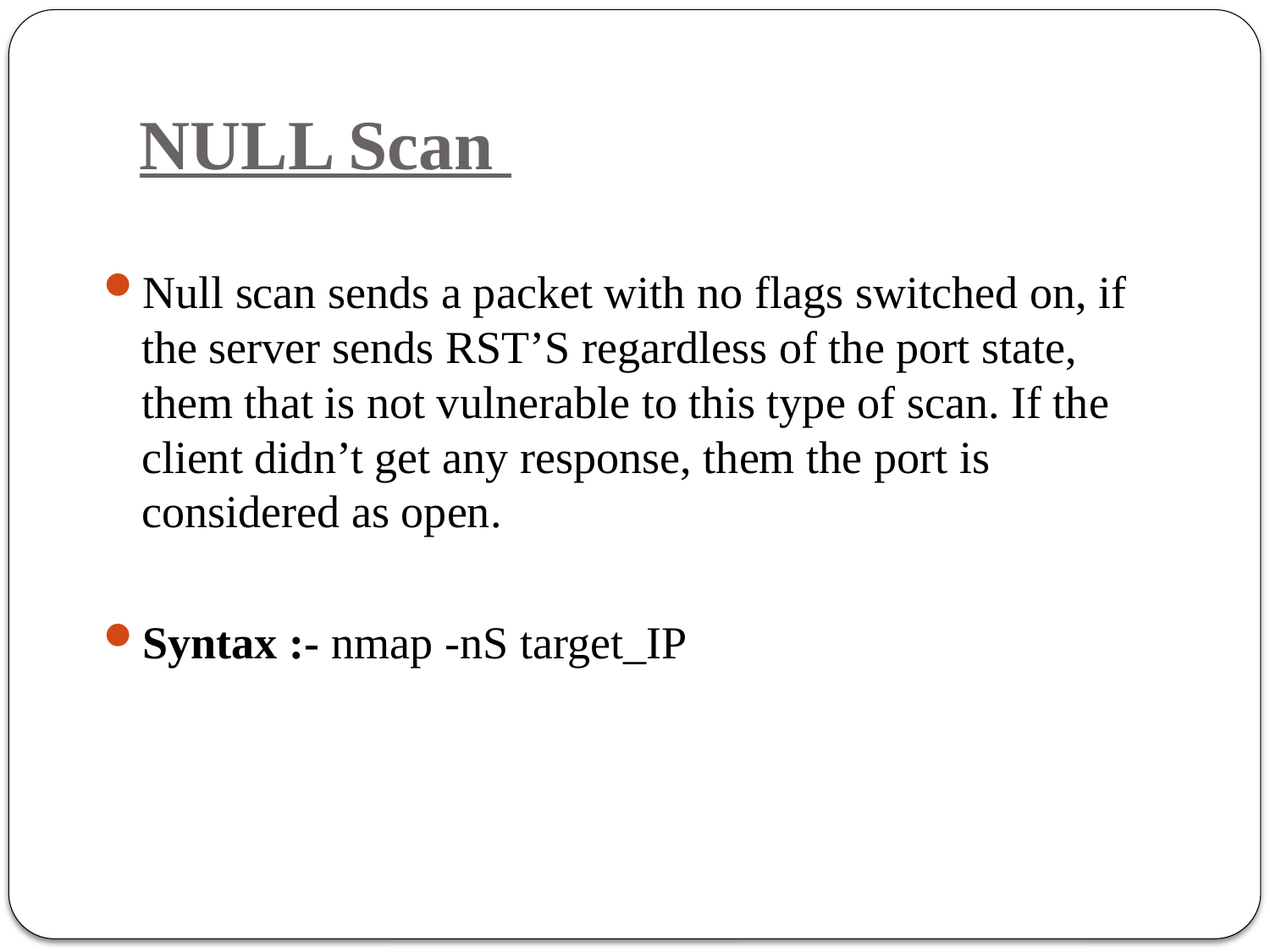

# NULL Scan
Null scan sends a packet with no flags switched on, if the server sends RST’S regardless of the port state, them that is not vulnerable to this type of scan. If the client didn’t get any response, them the port is considered as open.

Syntax :- nmap -nS target_IP